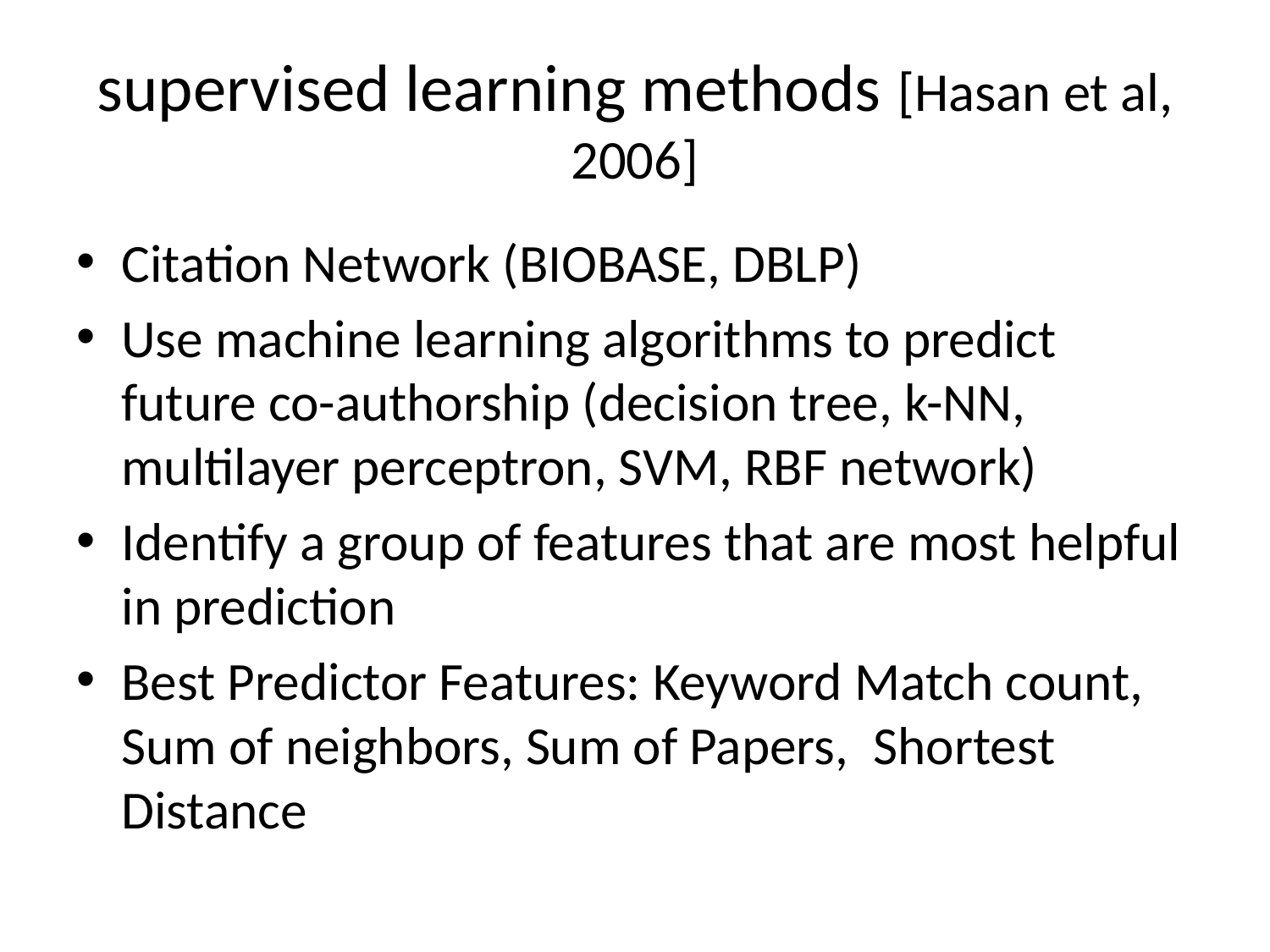

# supervised learning methods [Hasan et al, 2006]
Citation Network (BIOBASE, DBLP)
Use machine learning algorithms to predict future co-authorship (decision tree, k-NN, multilayer perceptron, SVM, RBF network)
Identify a group of features that are most helpful in prediction
Best Predictor Features: Keyword Match count, Sum of neighbors, Sum of Papers,  Shortest Distance